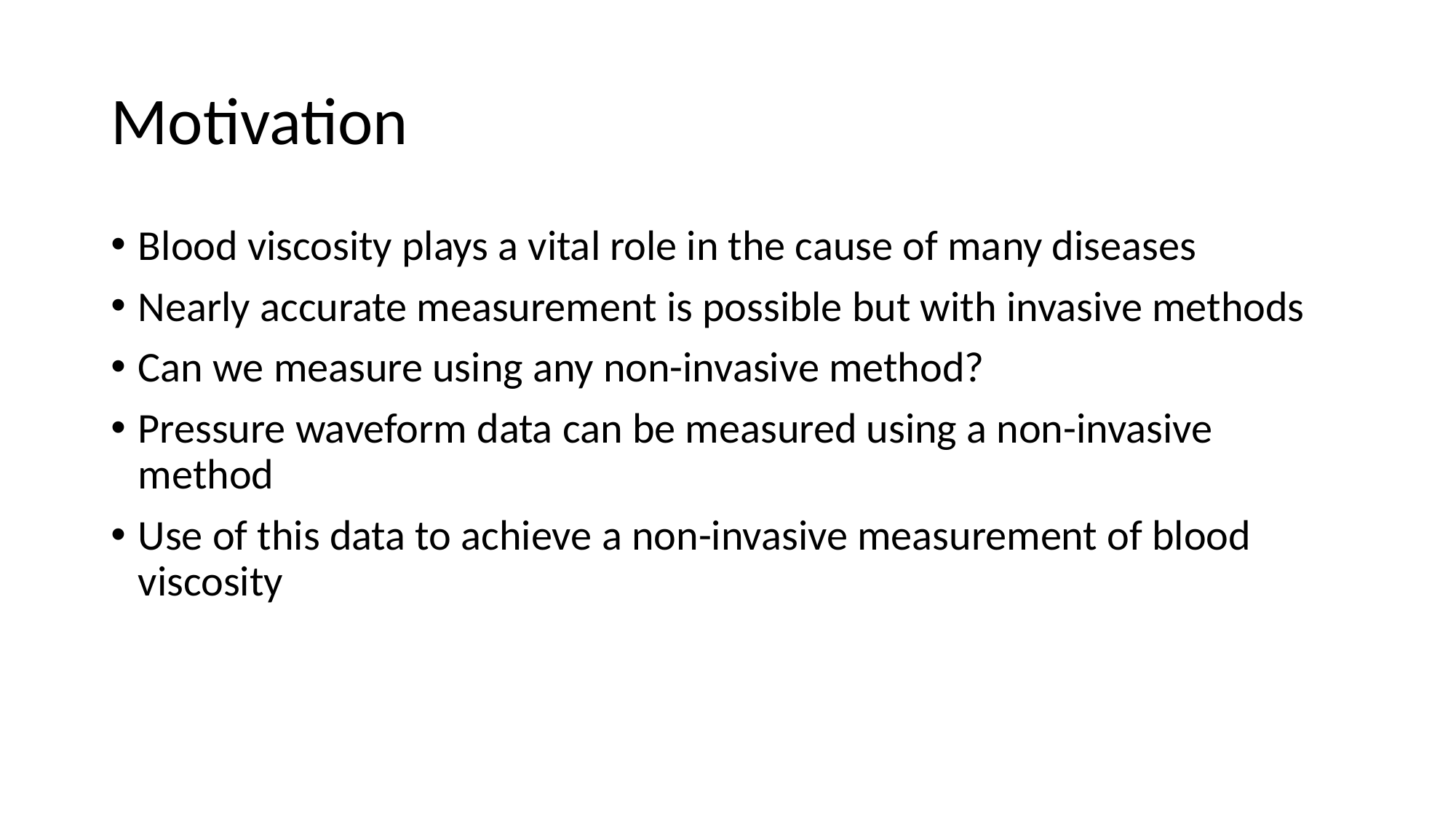

# Motivation
Blood viscosity plays a vital role in the cause of many diseases
Nearly accurate measurement is possible but with invasive methods
Can we measure using any non-invasive method?
Pressure waveform data can be measured using a non-invasive method
Use of this data to achieve a non-invasive measurement of blood viscosity